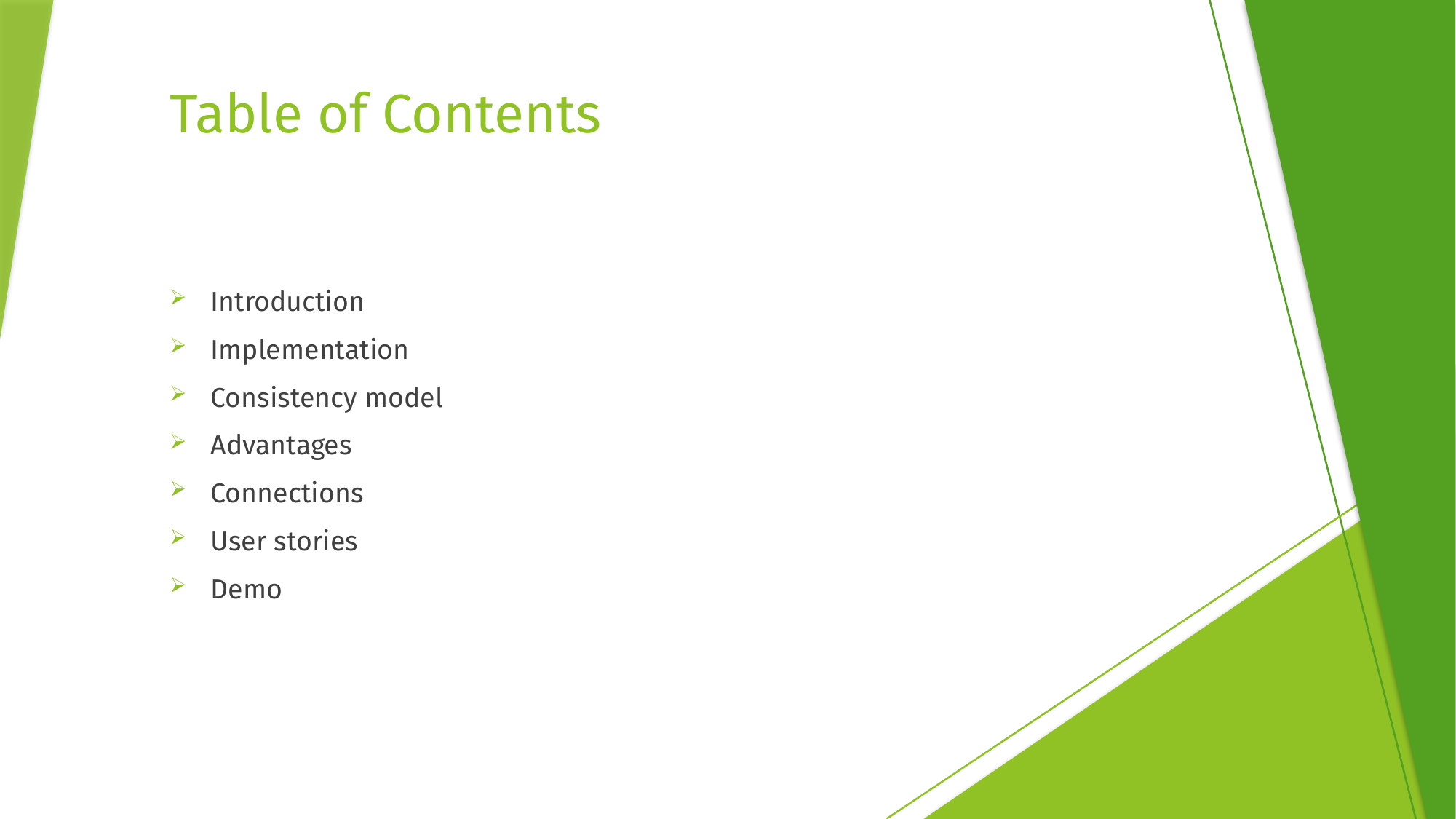

# Table of Contents

Introduction
Implementation
Consistency model
Advantages
Connections
User stories
Demo